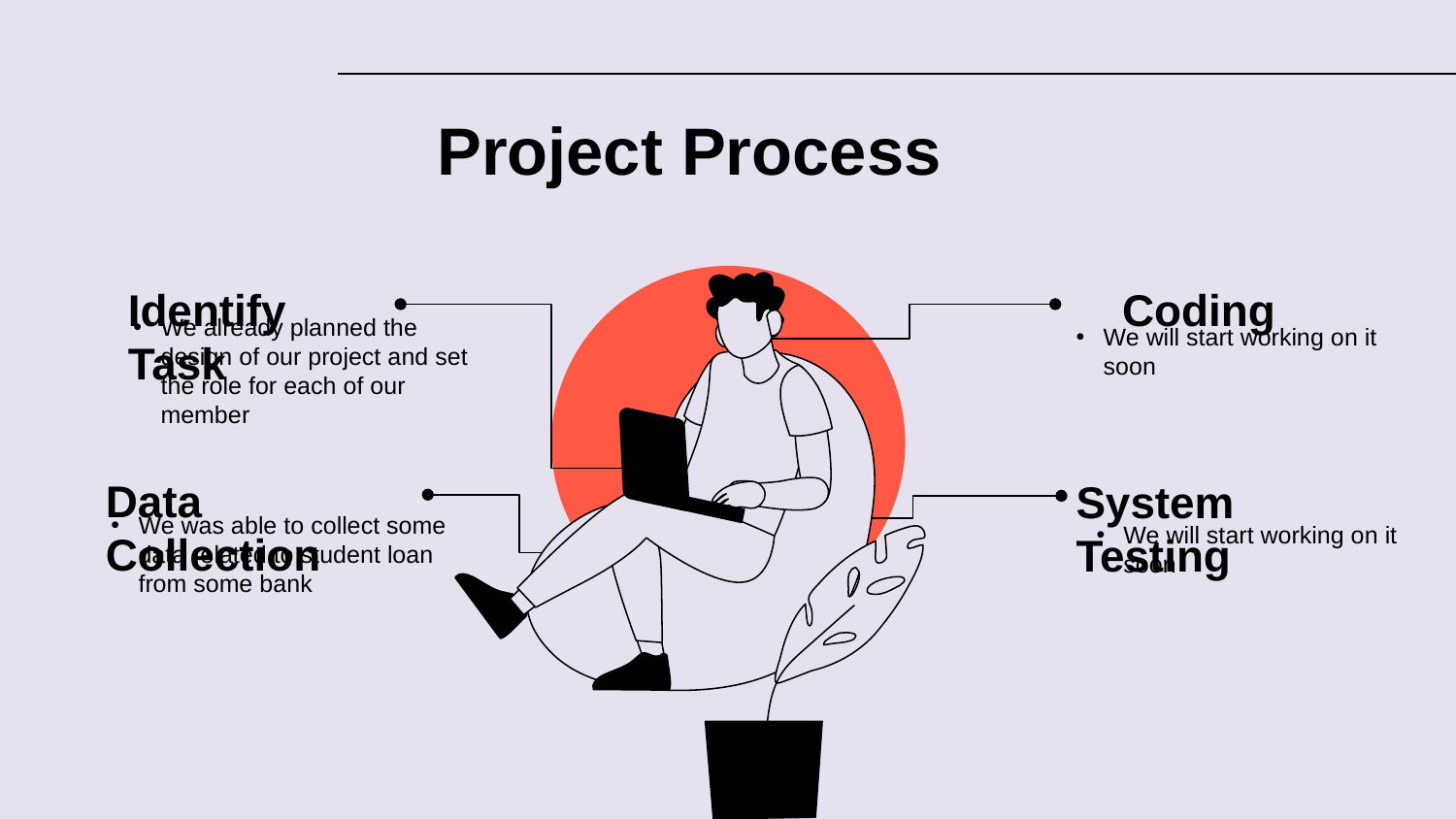

# Project Process

Identify Task
Coding

We already planned the design of our project and set the role for each of our member
We will start working on it soon
Data Collection
System Testing
We was able to collect some data related to student loan from some bank
We will start working on it soon